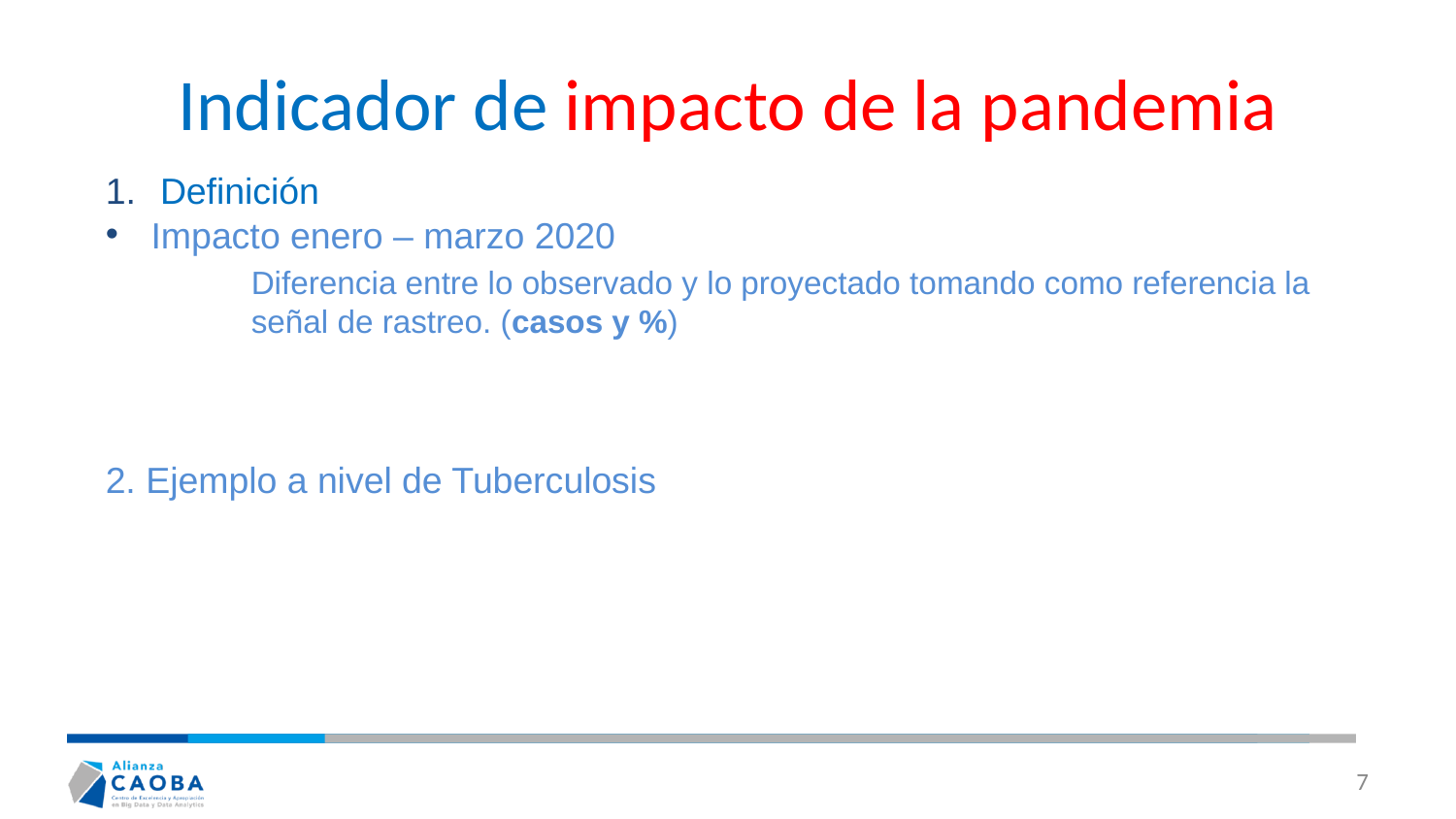

# Indicador de impacto de la pandemia
Definición
Impacto enero – marzo 2020
Diferencia entre lo observado y lo proyectado tomando como referencia la señal de rastreo. (casos y %)

2. Ejemplo a nivel de Tuberculosis